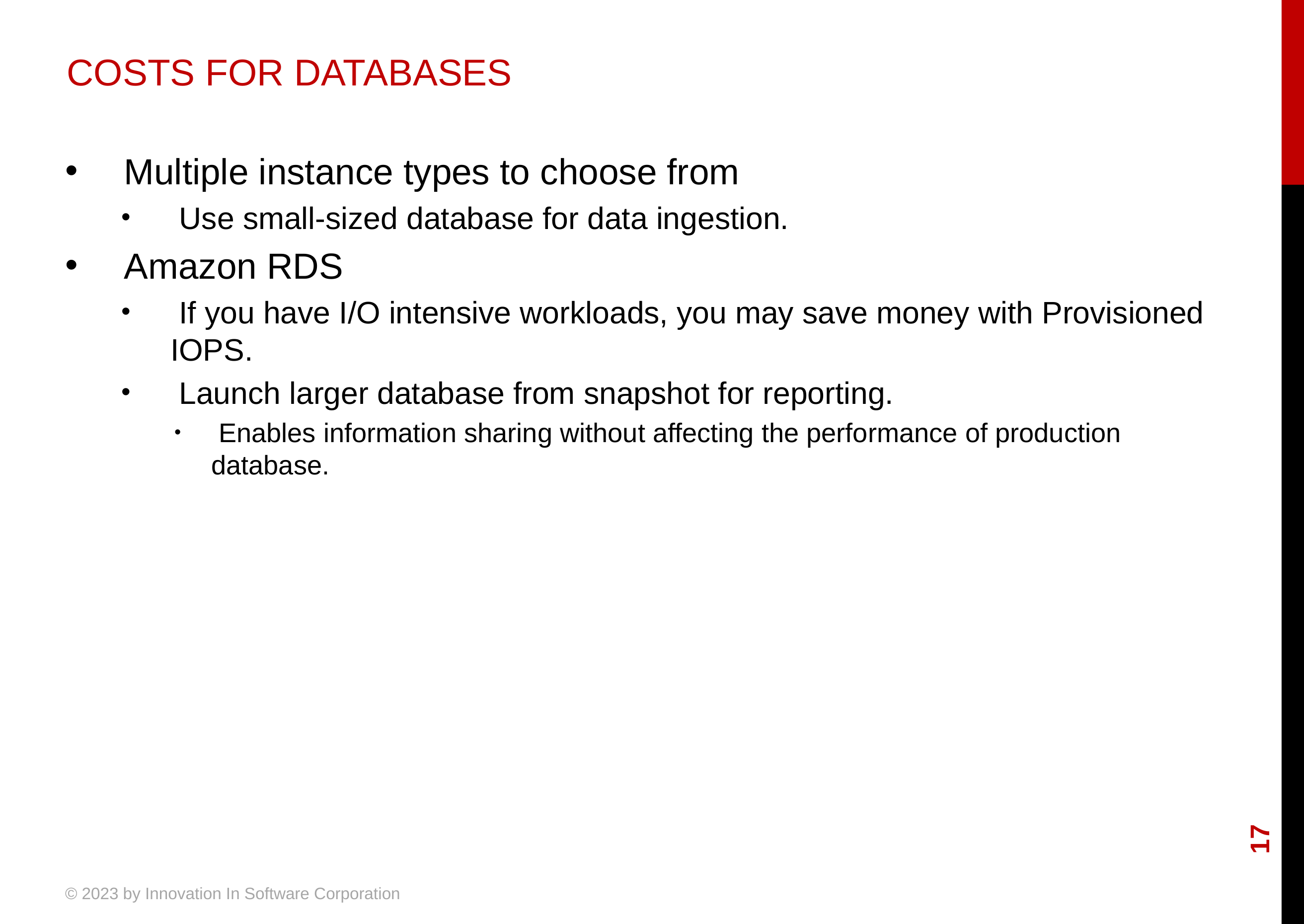

# COSTS FOR DATABASES
 Multiple instance types to choose from
 Use small-sized database for data ingestion.
 Amazon RDS
 If you have I/O intensive workloads, you may save money with Provisioned IOPS.
 Launch larger database from snapshot for reporting.
 Enables information sharing without affecting the performance of production database.
17
© 2023 by Innovation In Software Corporation